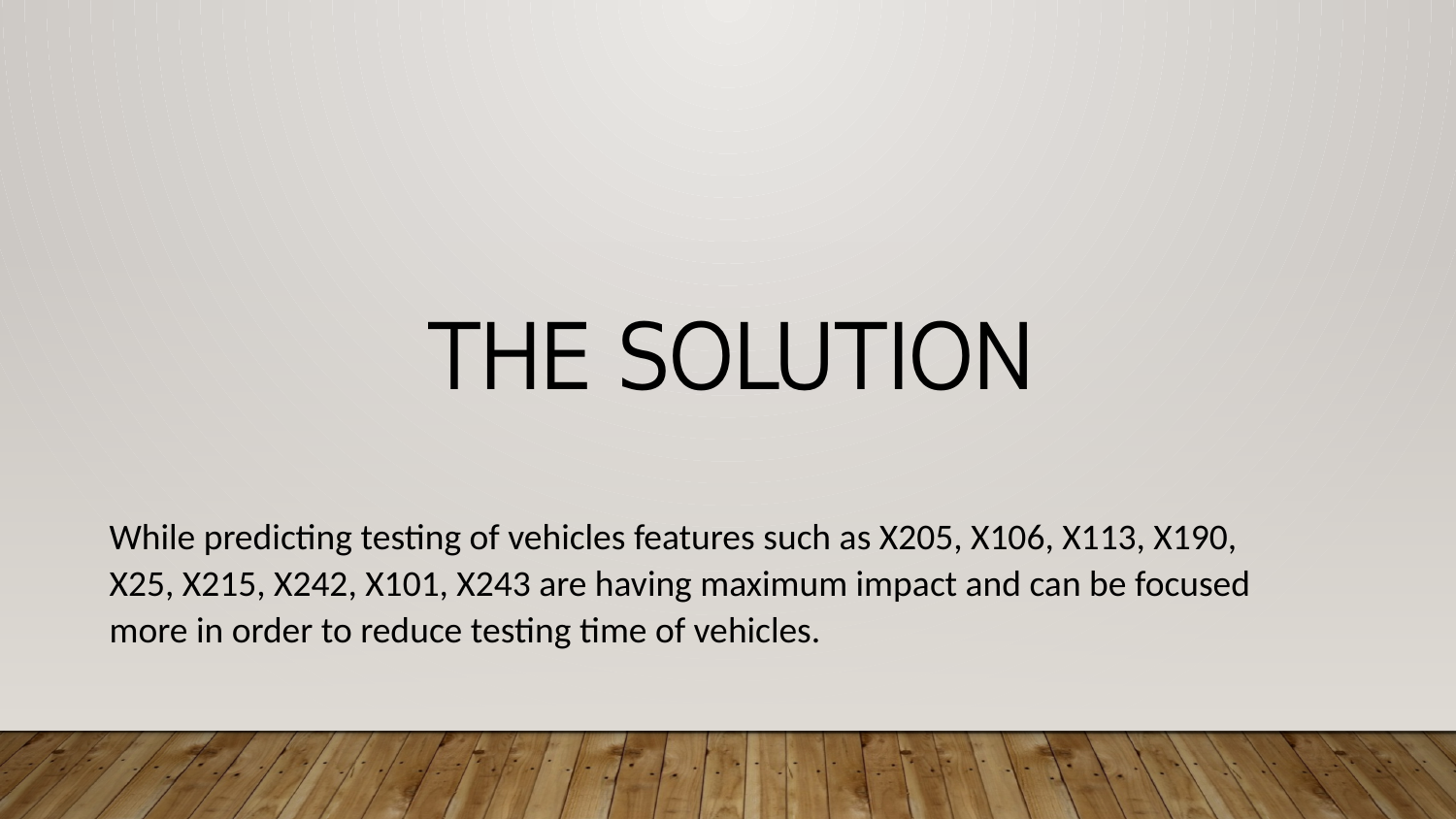

# The Solution
While predicting testing of vehicles features such as X205, X106, X113, X190, X25, X215, X242, X101, X243 are having maximum impact and can be focused more in order to reduce testing time of vehicles.